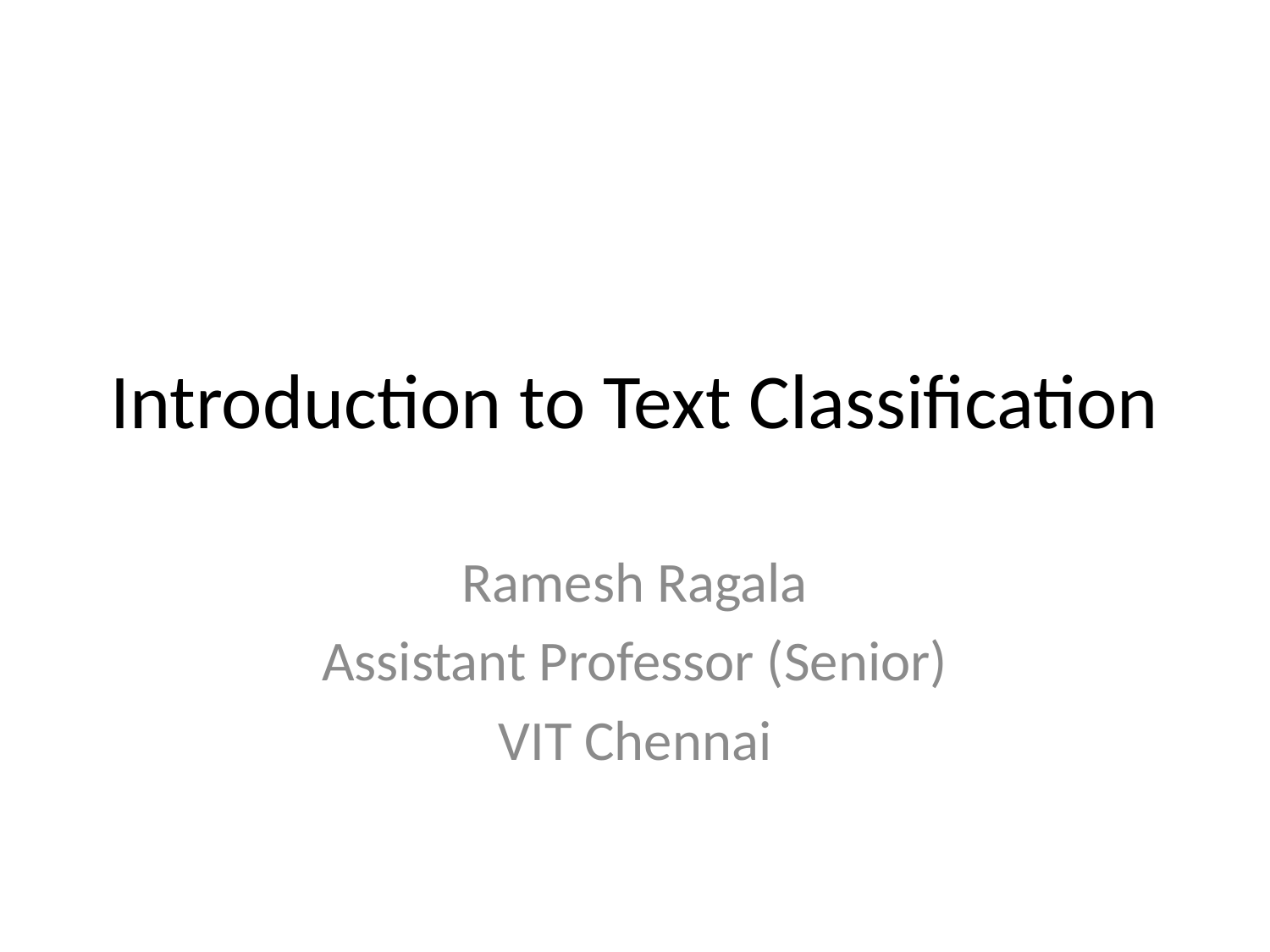

# Introduction to Text Classification
Ramesh Ragala
Assistant Professor (Senior)
VIT Chennai